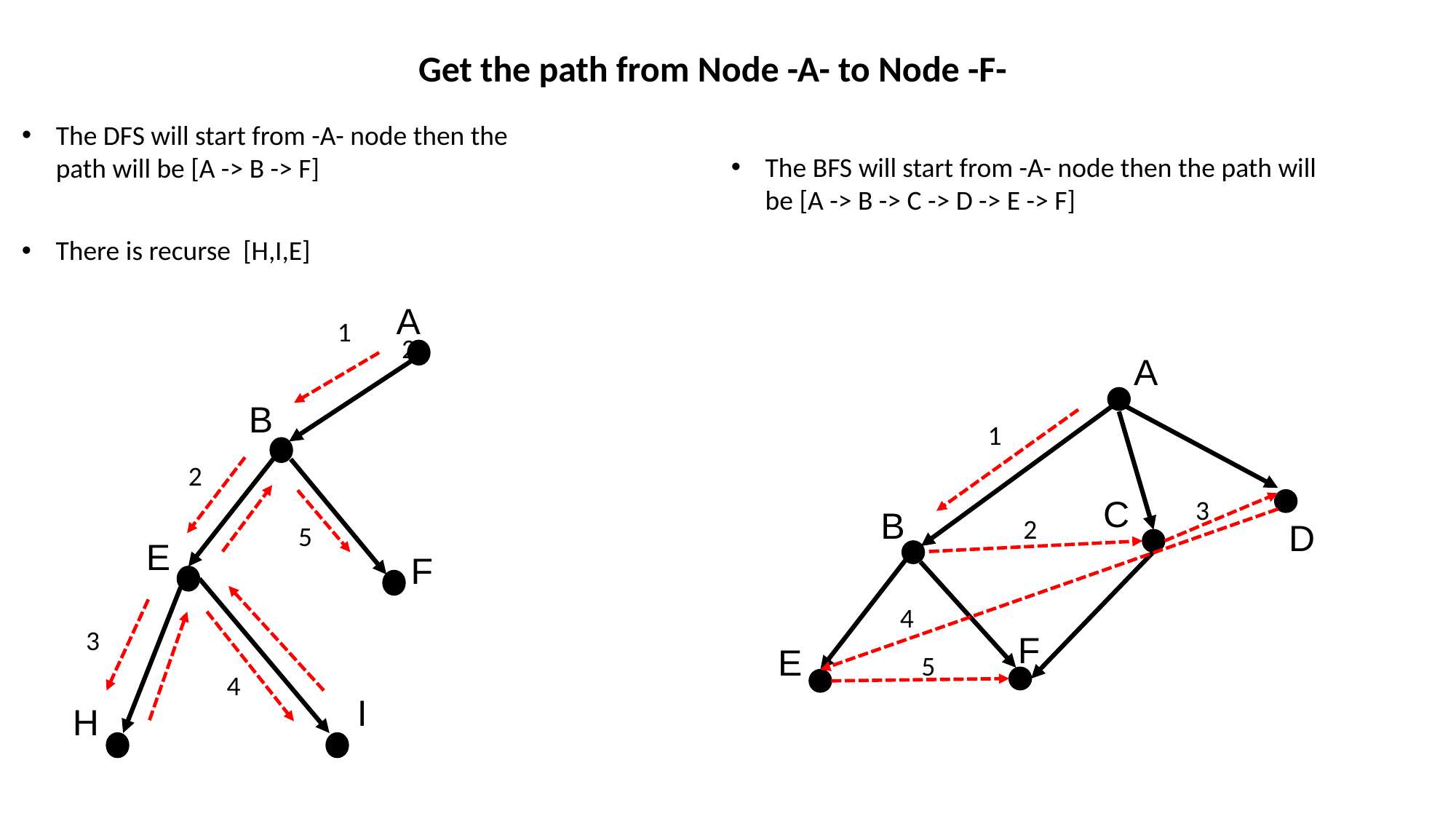

Get the path from Node -A- to Node -F-
The DFS will start from -A- node then the path will be [A -> B -> F]
The BFS will start from -A- node then the path will be [A -> B -> C -> D -> E -> F]
There is recurse  [H,I,E]
A
1
2

A

B
1

2
C
3

B
2
D
5
E

F

4
3
F
E
5
4

I
H